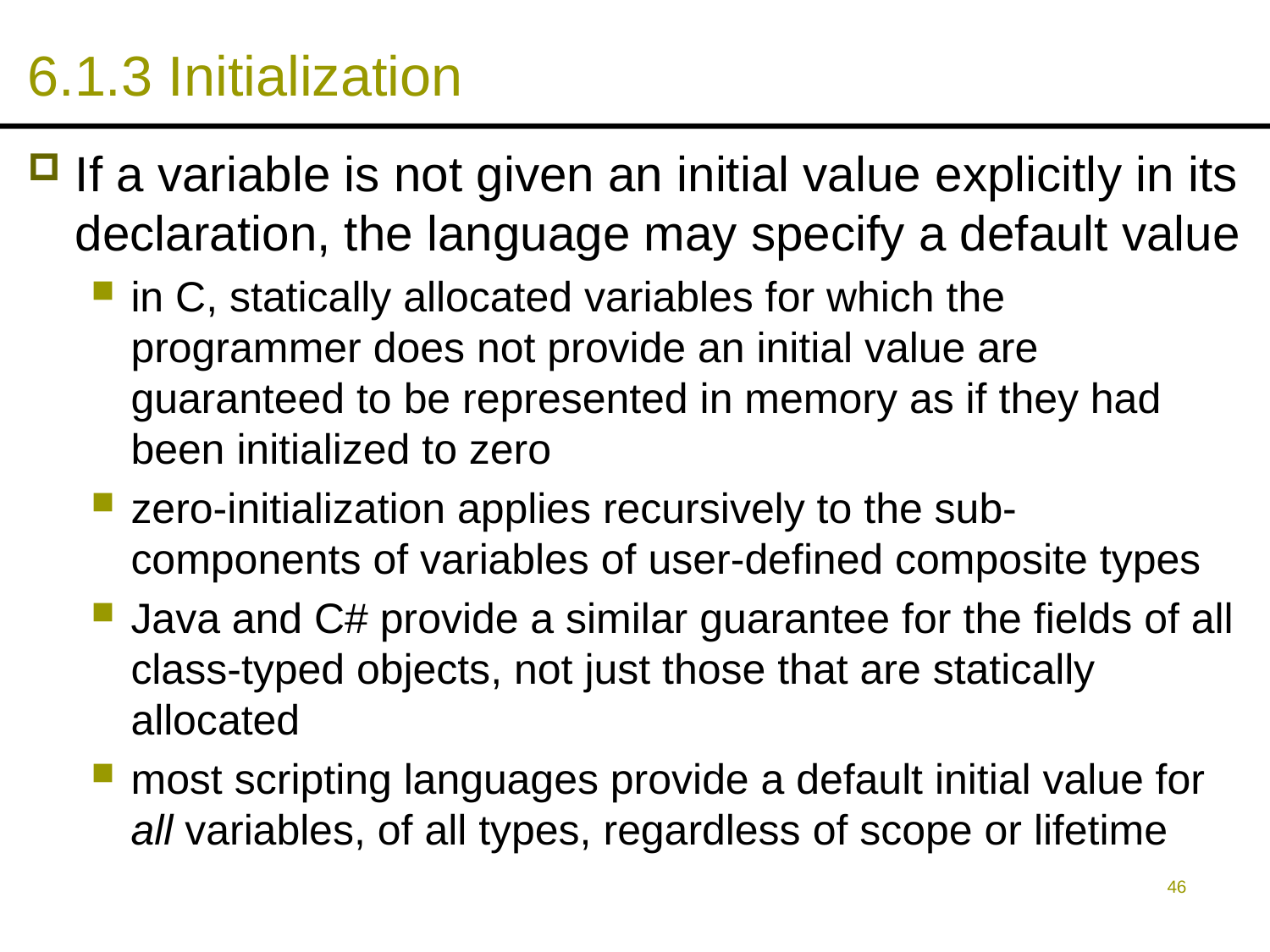

# 6.1.3 Initialization
If a variable is not given an initial value explicitly in its declaration, the language may specify a default value
in C, statically allocated variables for which the programmer does not provide an initial value are guaranteed to be represented in memory as if they had been initialized to zero
zero-initialization applies recursively to the sub-components of variables of user-defined composite types
Java and C# provide a similar guarantee for the fields of all class-typed objects, not just those that are statically allocated
most scripting languages provide a default initial value for all variables, of all types, regardless of scope or lifetime
46